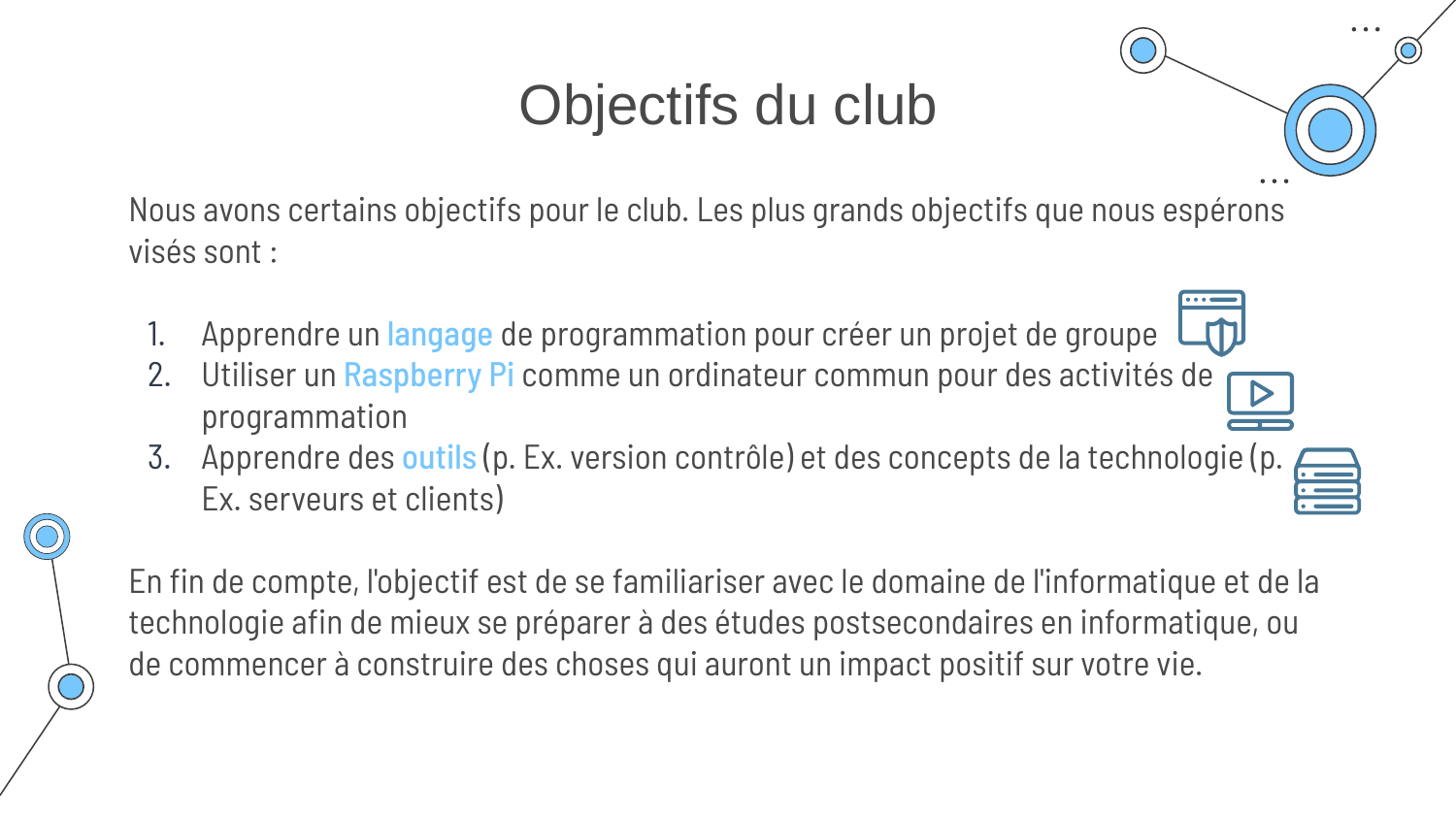

# Objectifs du club
Nous avons certains objectifs pour le club. Les plus grands objectifs que nous espérons visés sont :

Apprendre un langage de programmation pour créer un projet de groupe
Utiliser un Raspberry Pi comme un ordinateur commun pour des activités de programmation
Apprendre des outils (p. Ex. version contrôle) et des concepts de la technologie (p. Ex. serveurs et clients)

En fin de compte, l'objectif est de se familiariser avec le domaine de l'informatique et de la technologie afin de mieux se préparer à des études postsecondaires en informatique, ou de commencer à construire des choses qui auront un impact positif sur votre vie.